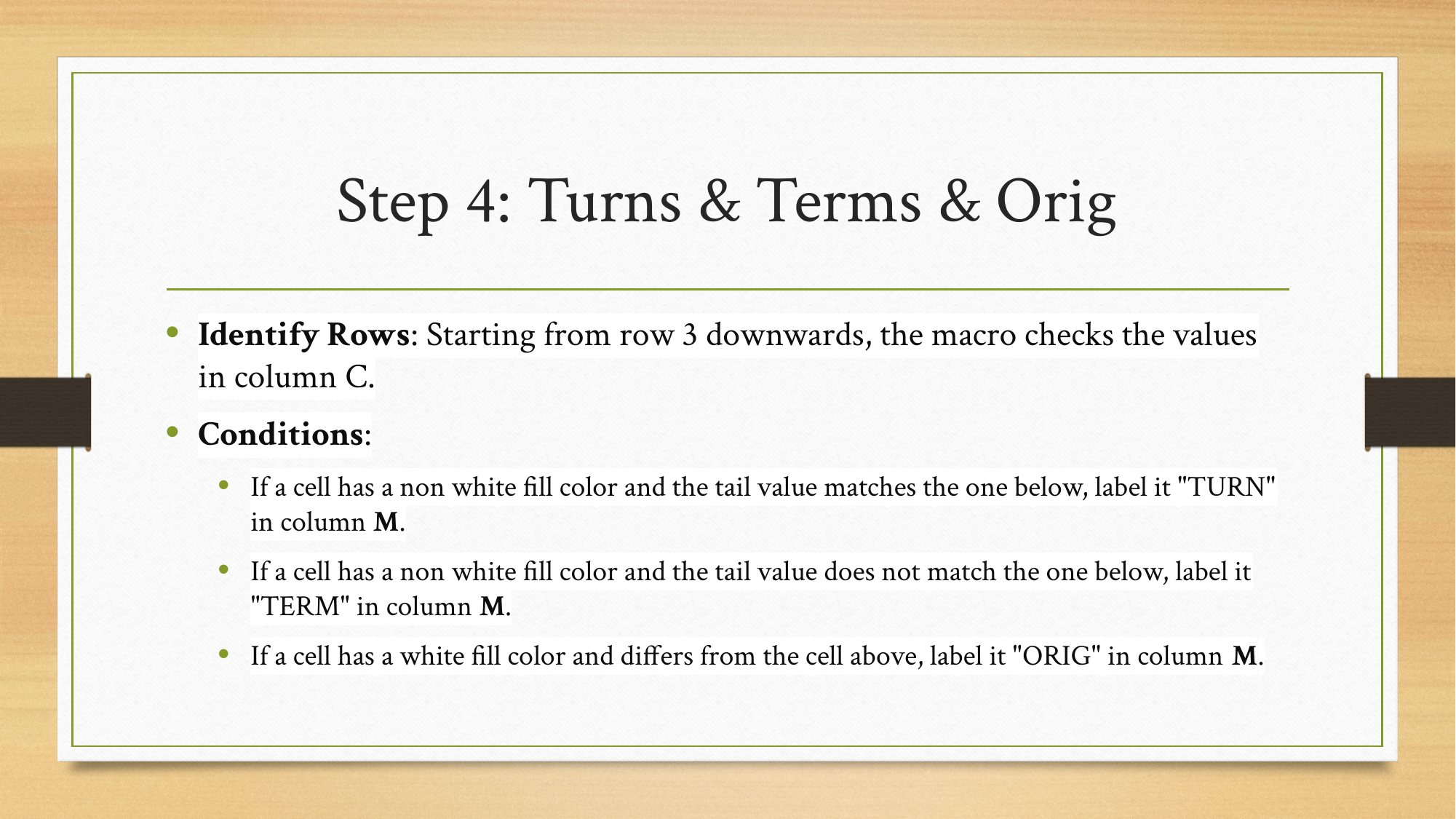

# Step 4: Turns & Terms & Orig
Identify Rows: Starting from row 3 downwards, the macro checks the values in column C.
Conditions:
If a cell has a non white fill color and the tail value matches the one below, label it "TURN" in column M.
If a cell has a non white fill color and the tail value does not match the one below, label it "TERM" in column M.
If a cell has a white fill color and differs from the cell above, label it "ORIG" in column M.